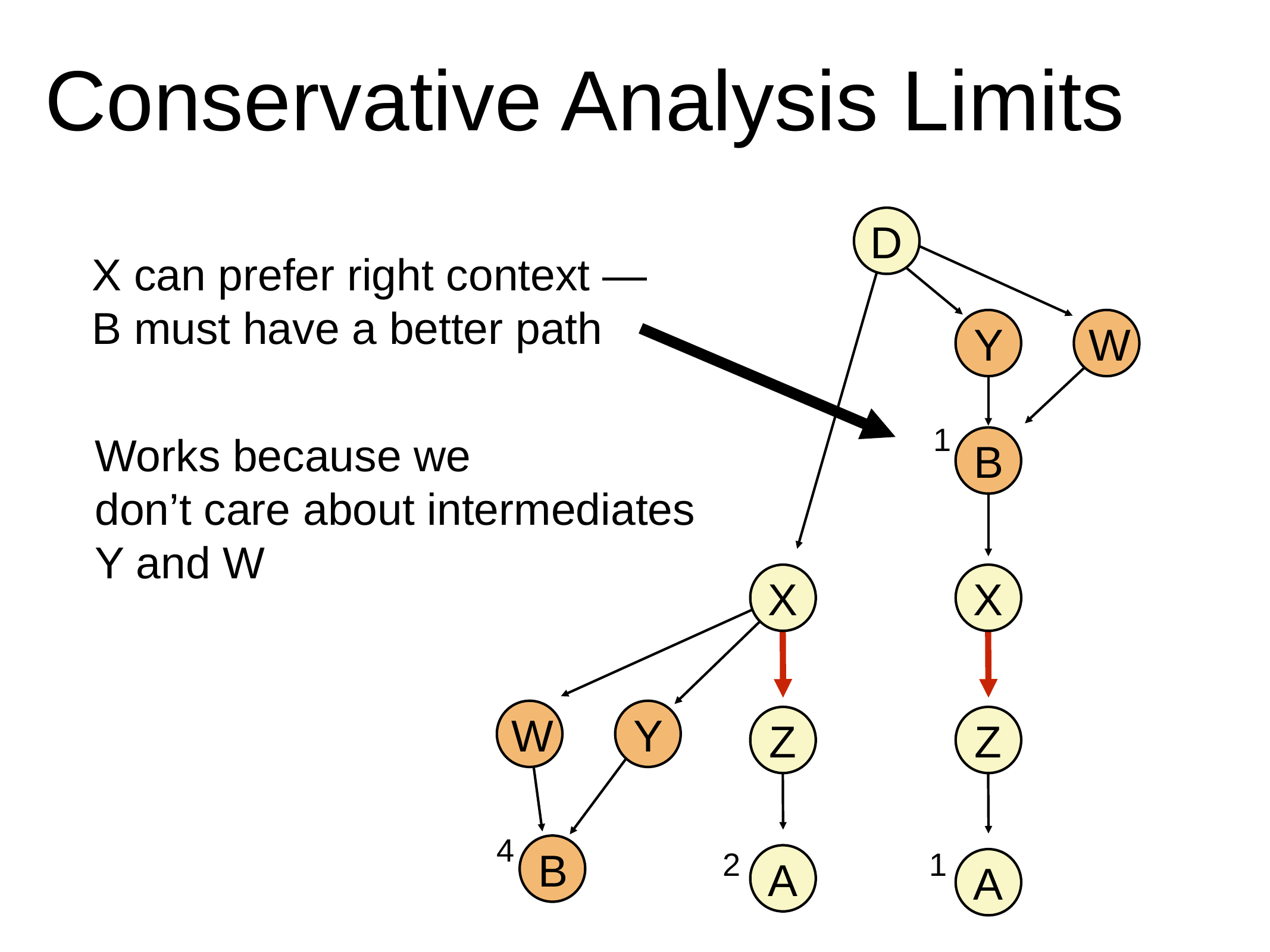

# Conservative Analysis Limits

D

Y

W

1

B

X

X

W

Y

Z

Z

4

B
2
1

A

A
X can prefer right context —
B must have a better path

Works because we
don’t care about intermediates
Y and W